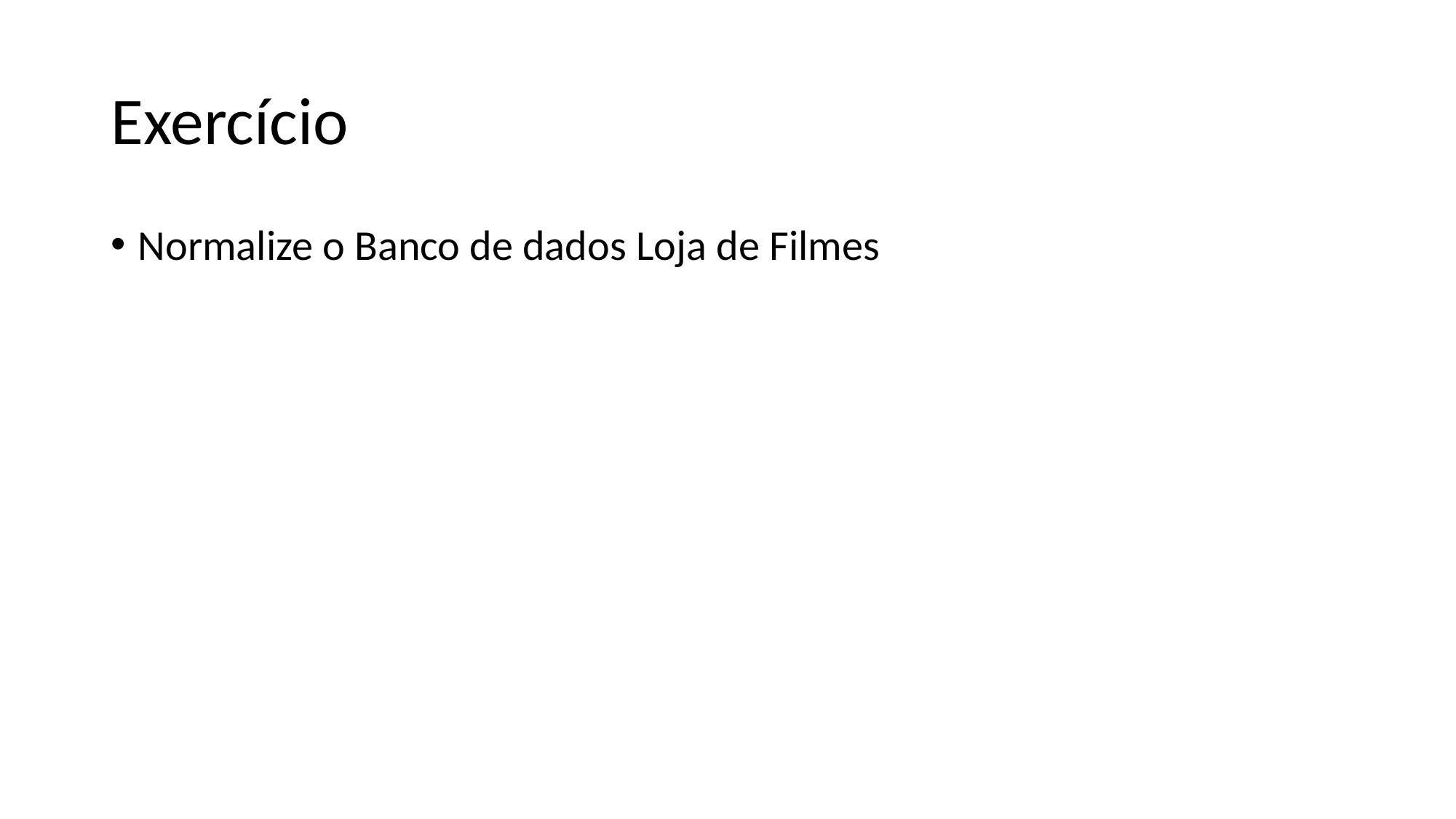

# Exercício
Normalize o Banco de dados Loja de Filmes